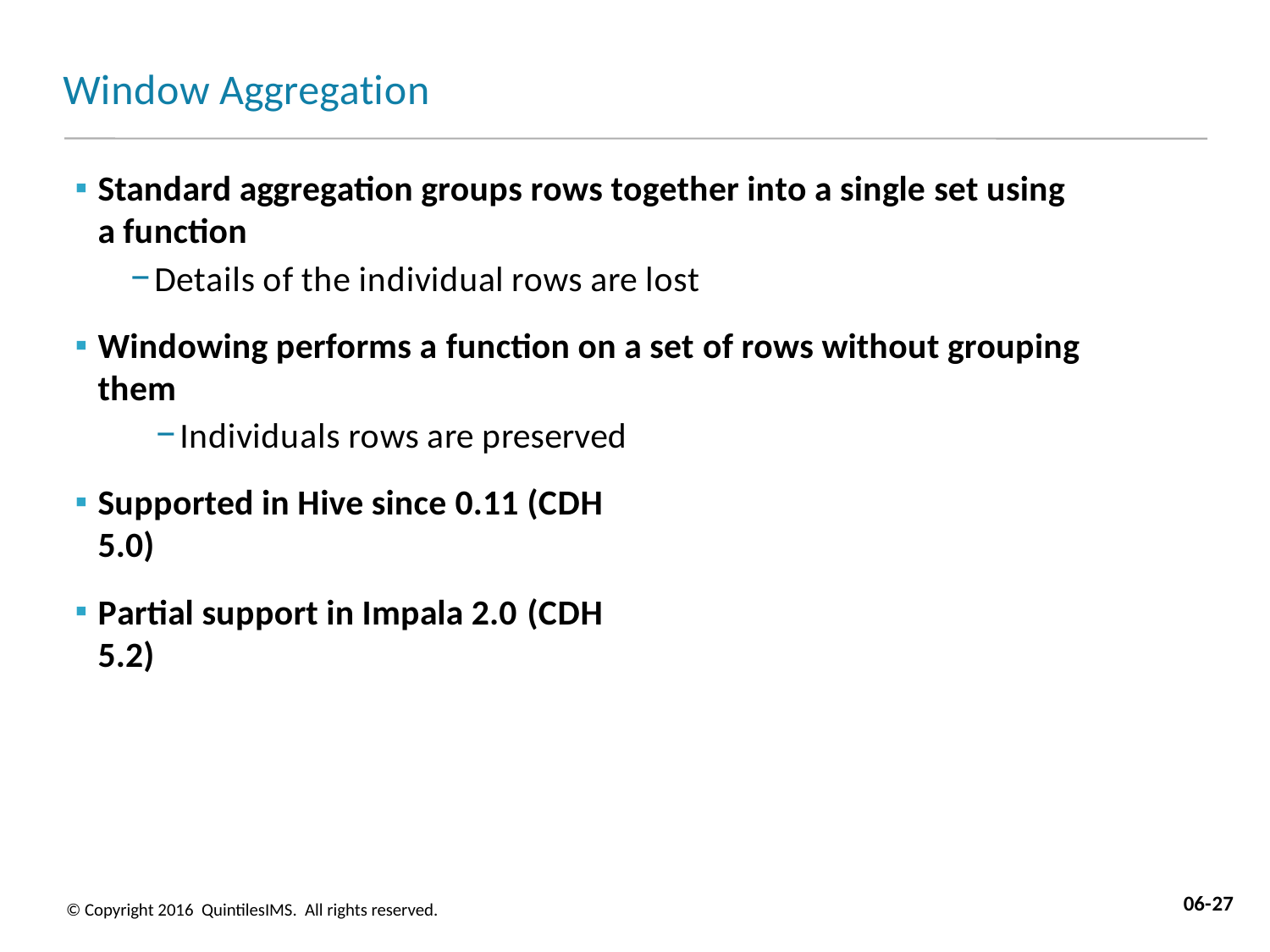

# Window Aggregation
Standard aggregation groups rows together into a single set using a function
Details of the individual rows are lost
Windowing performs a function on a set of rows without grouping them
Individuals rows are preserved
Supported in Hive since 0.11 (CDH 5.0)
Partial support in Impala 2.0 (CDH 5.2)
06-27
© Copyright 2016  QuintilesIMS.  All rights reserved.